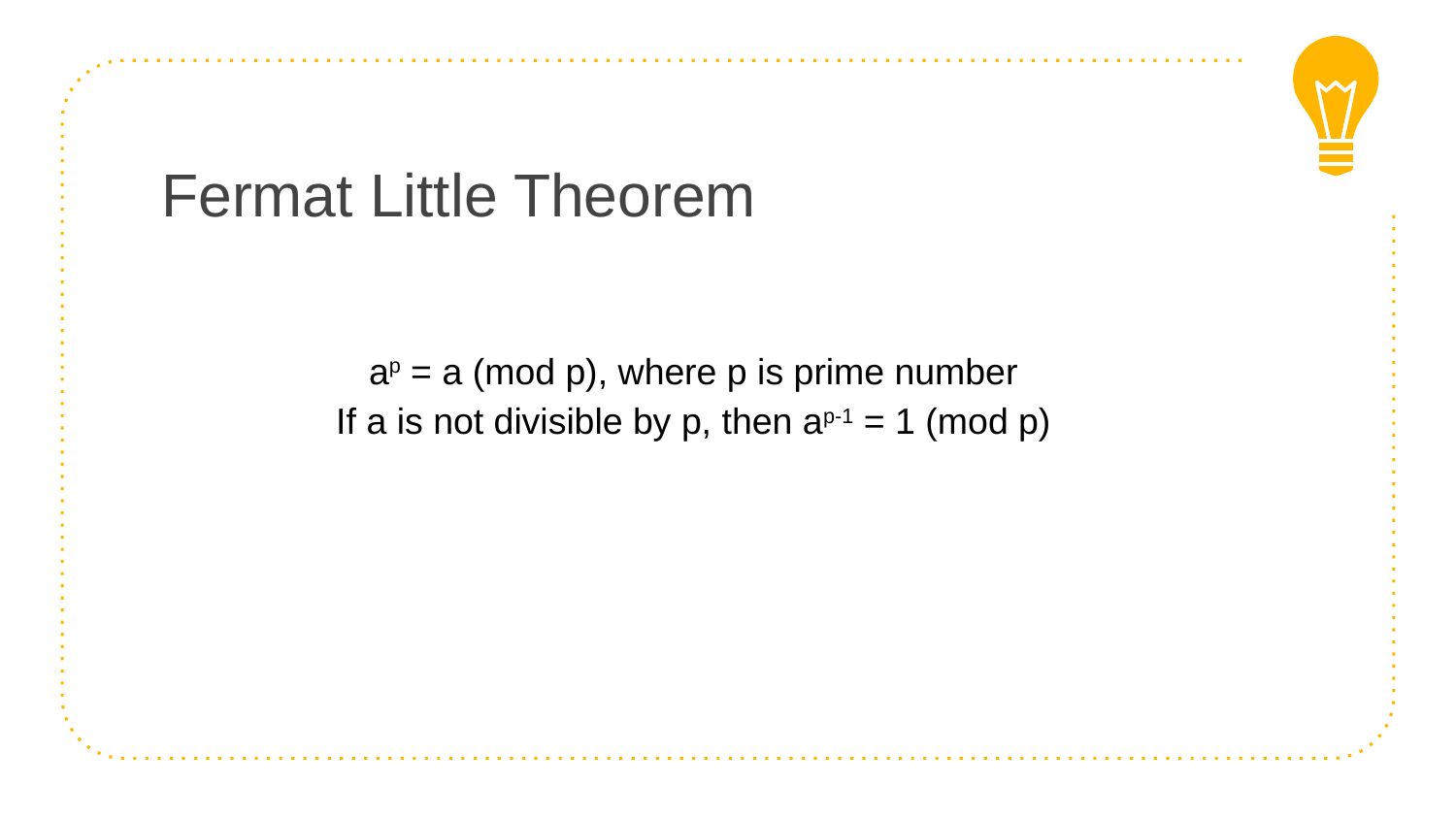

# Fermat Little Theorem

ap = a (mod p), where p is prime number
If a is not divisible by p, then ap-1 = 1 (mod p)